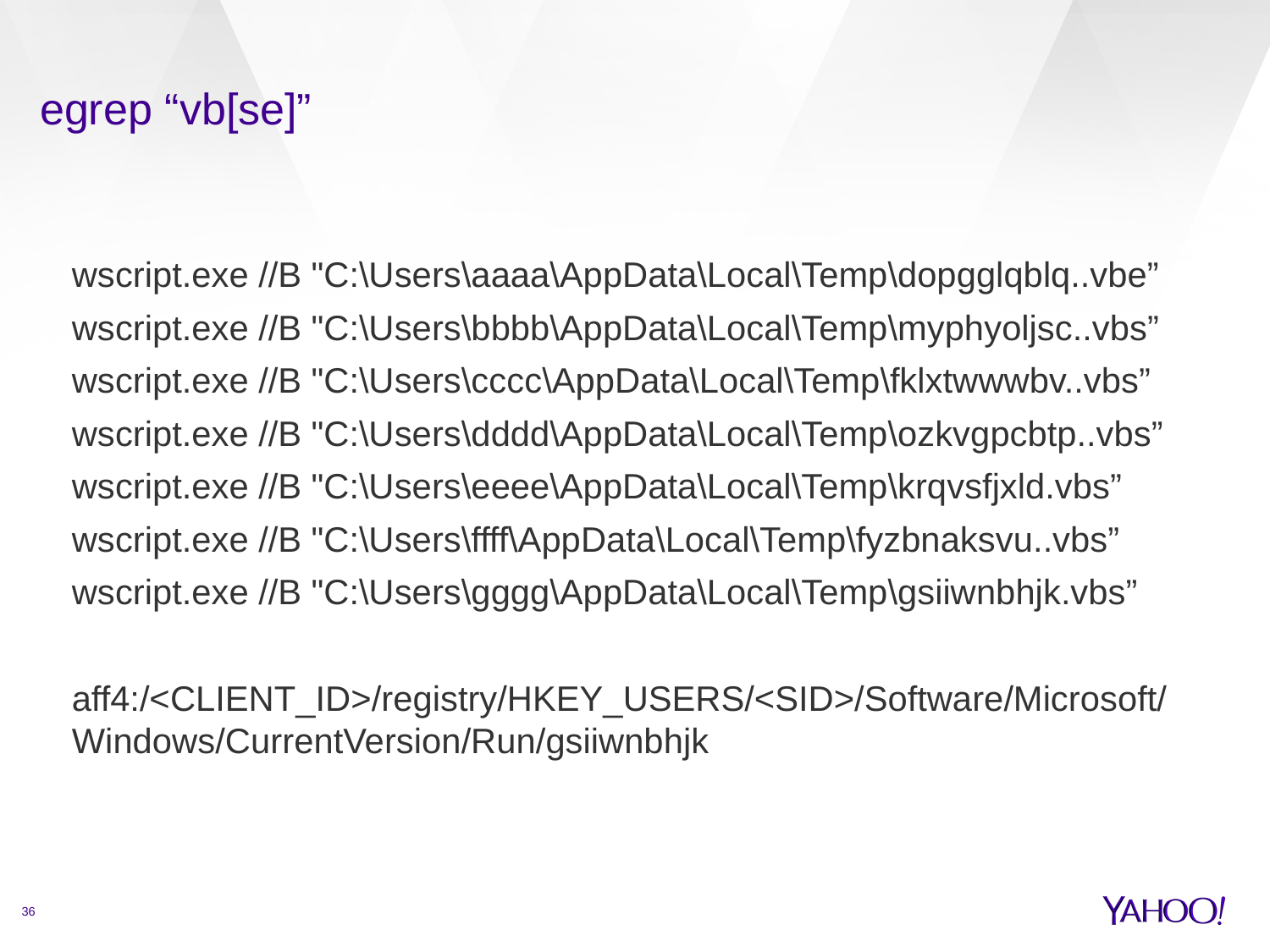

# egrep “vb[se]”
wscript.exe //B "C:\Users\aaaa\AppData\Local\Temp\dopgglqblq..vbe”
wscript.exe //B "C:\Users\bbbb\AppData\Local\Temp\myphyoljsc..vbs”
wscript.exe //B "C:\Users\cccc\AppData\Local\Temp\fklxtwwwbv..vbs”
wscript.exe //B "C:\Users\dddd\AppData\Local\Temp\ozkvgpcbtp..vbs”
wscript.exe //B "C:\Users\eeee\AppData\Local\Temp\krqvsfjxld.vbs”
wscript.exe //B "C:\Users\ffff\AppData\Local\Temp\fyzbnaksvu..vbs”
wscript.exe //B "C:\Users\gggg\AppData\Local\Temp\gsiiwnbhjk.vbs”

aff4:/<CLIENT_ID>/registry/HKEY_USERS/<SID>/Software/Microsoft/Windows/CurrentVersion/Run/gsiiwnbhjk

36